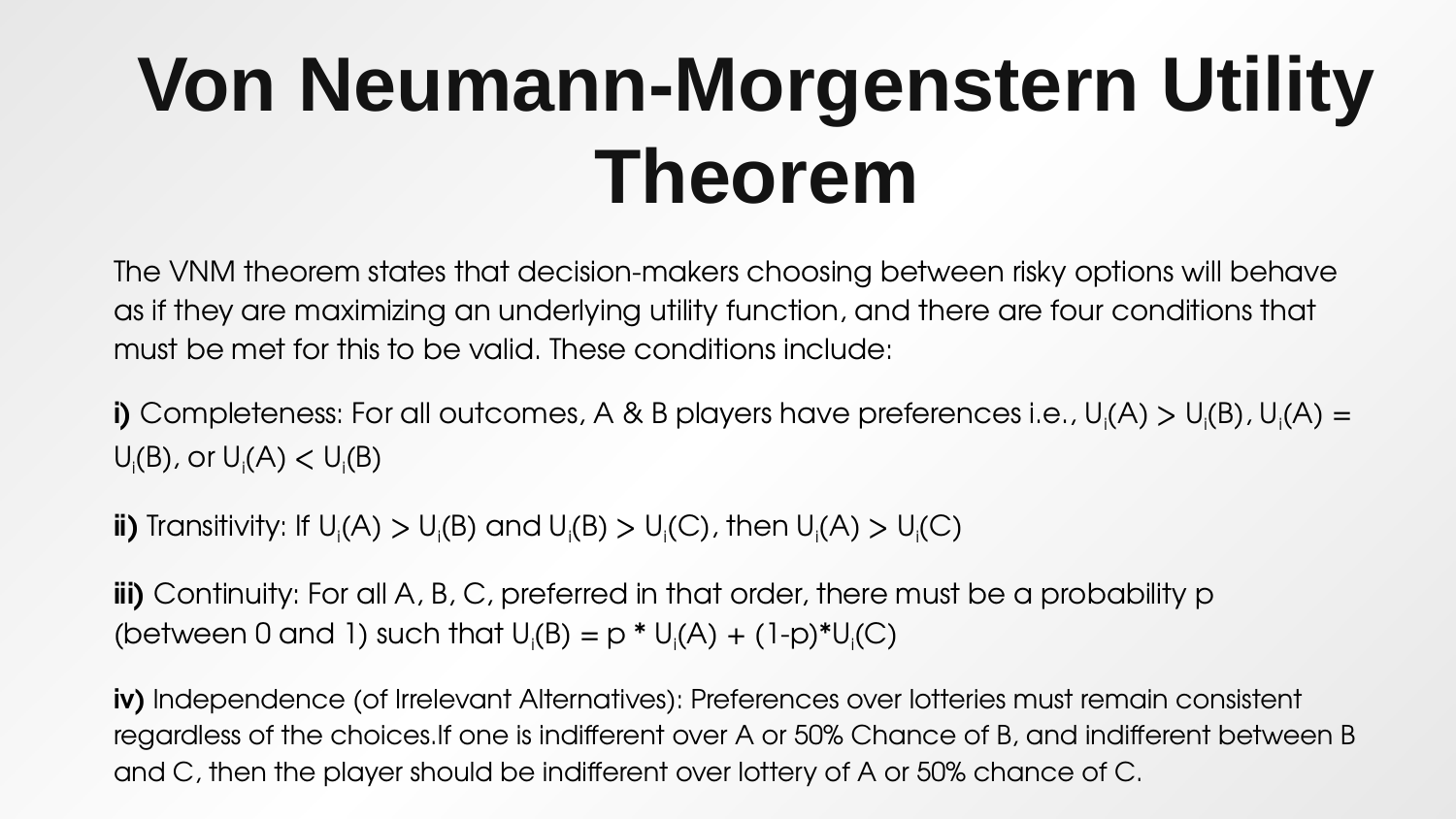

# Von Neumann-Morgenstern Utility Theorem
The VNM theorem states that decision-makers choosing between risky options will behave as if they are maximizing an underlying utility function, and there are four conditions that must be met for this to be valid. These conditions include:
i) Completeness: For all outcomes, A & B players have preferences i.e., Ui(A) > Ui(B), Ui(A) = Ui(B), or Ui(A) < Ui(B)
ii) Transitivity: If Ui(A) > Ui(B) and Ui(B) > Ui(C), then Ui(A) > Ui(C)
iii) Continuity: For all A, B, C, preferred in that order, there must be a probability p (between 0 and 1) such that Ui(B) = p * Ui(A) + (1-p)*Ui(C)
iv) Independence (of Irrelevant Alternatives): Preferences over lotteries must remain consistent regardless of the choices.If one is indifferent over A or 50% Chance of B, and indifferent between B and C, then the player should be indifferent over lottery of A or 50% chance of C.